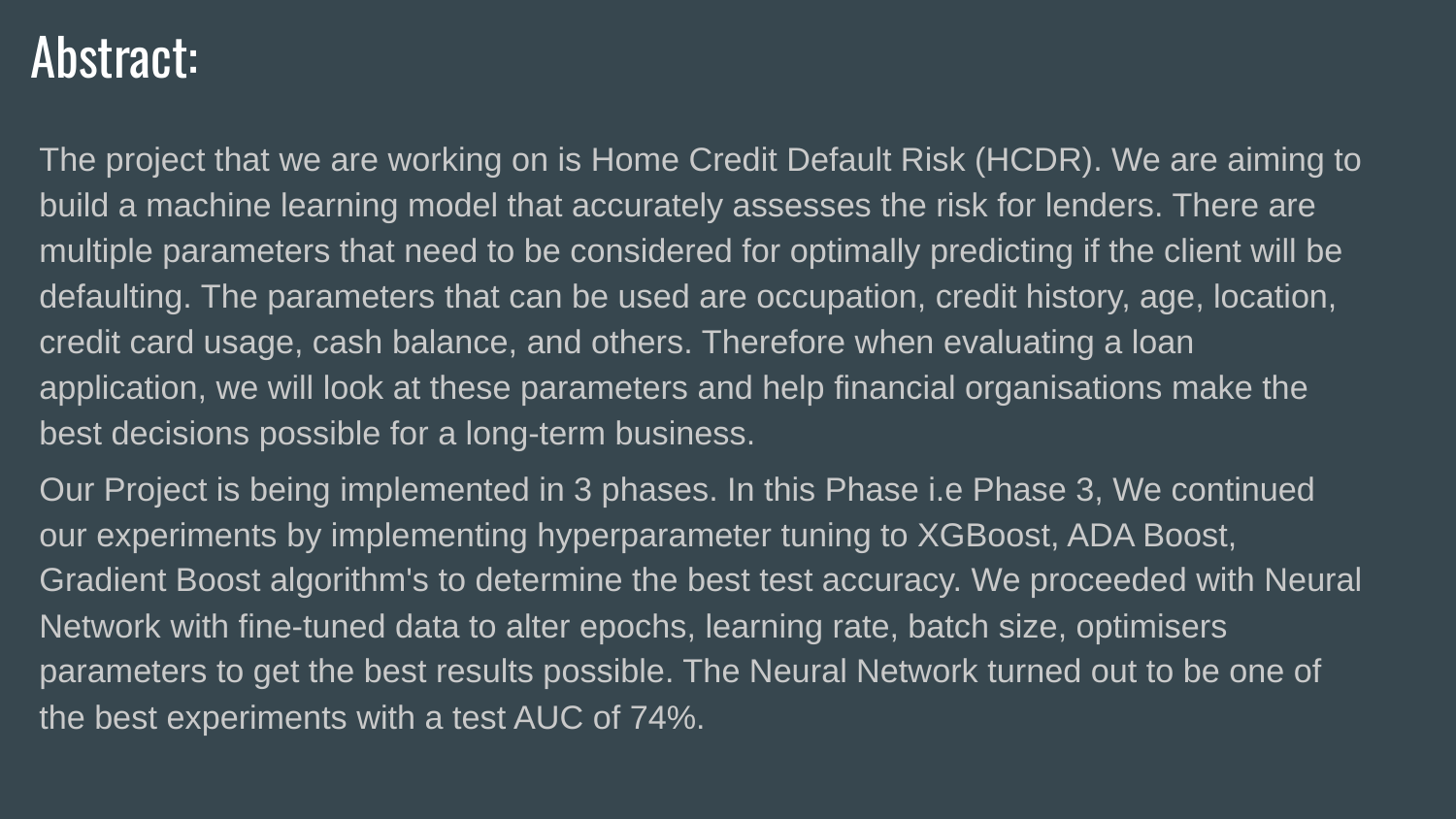

# Abstract:
The project that we are working on is Home Credit Default Risk (HCDR). We are aiming to build a machine learning model that accurately assesses the risk for lenders. There are multiple parameters that need to be considered for optimally predicting if the client will be defaulting. The parameters that can be used are occupation, credit history, age, location, credit card usage, cash balance, and others. Therefore when evaluating a loan application, we will look at these parameters and help financial organisations make the best decisions possible for a long-term business.
Our Project is being implemented in 3 phases. In this Phase i.e Phase 3, We continued our experiments by implementing hyperparameter tuning to XGBoost, ADA Boost, Gradient Boost algorithm's to determine the best test accuracy. We proceeded with Neural Network with fine-tuned data to alter epochs, learning rate, batch size, optimisers parameters to get the best results possible. The Neural Network turned out to be one of the best experiments with a test AUC of 74%.